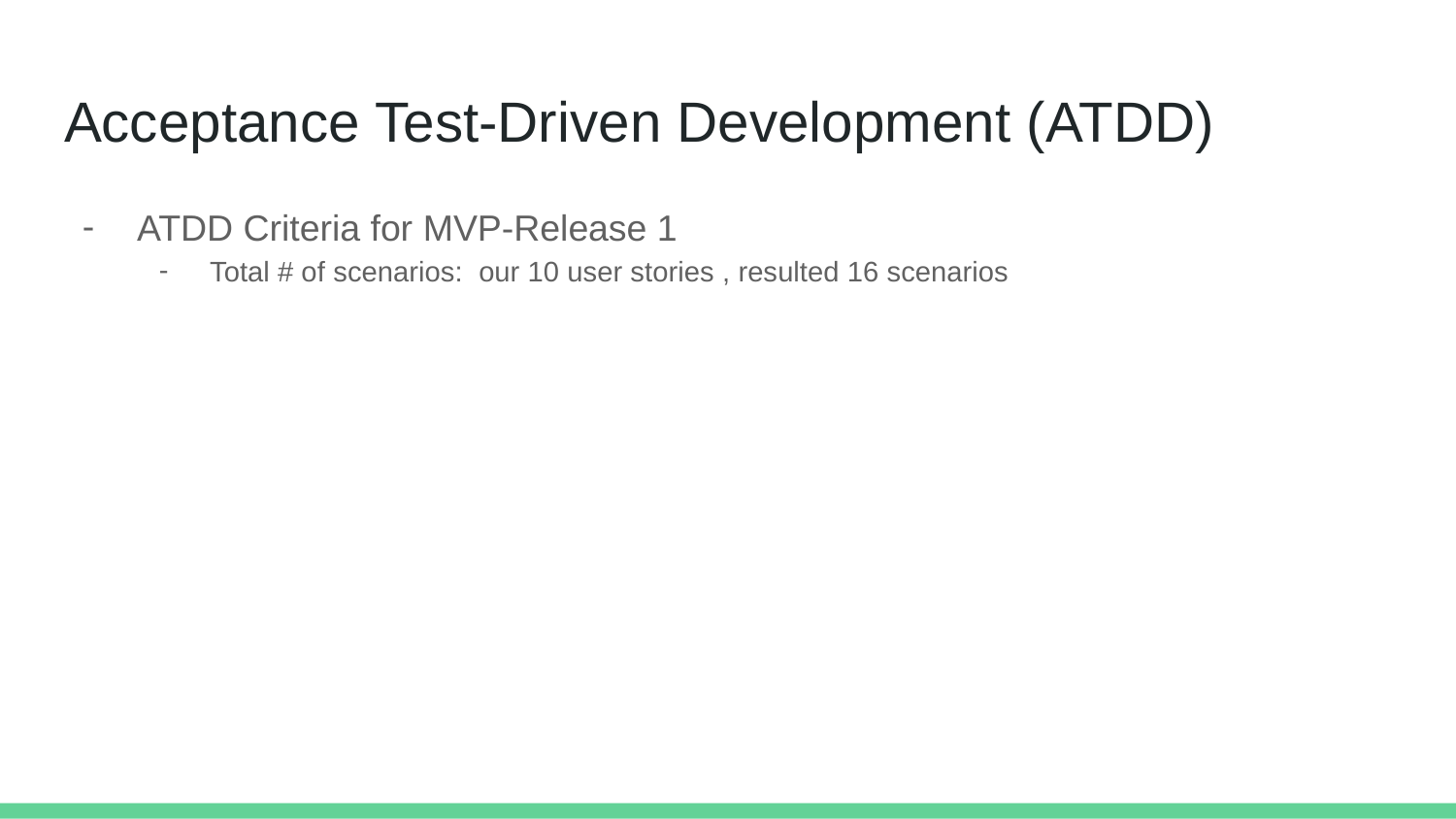

# Acceptance Test-Driven Development (ATDD)
ATDD Criteria for MVP-Release 1
Total # of scenarios:  our 10 user stories , resulted 16 scenarios